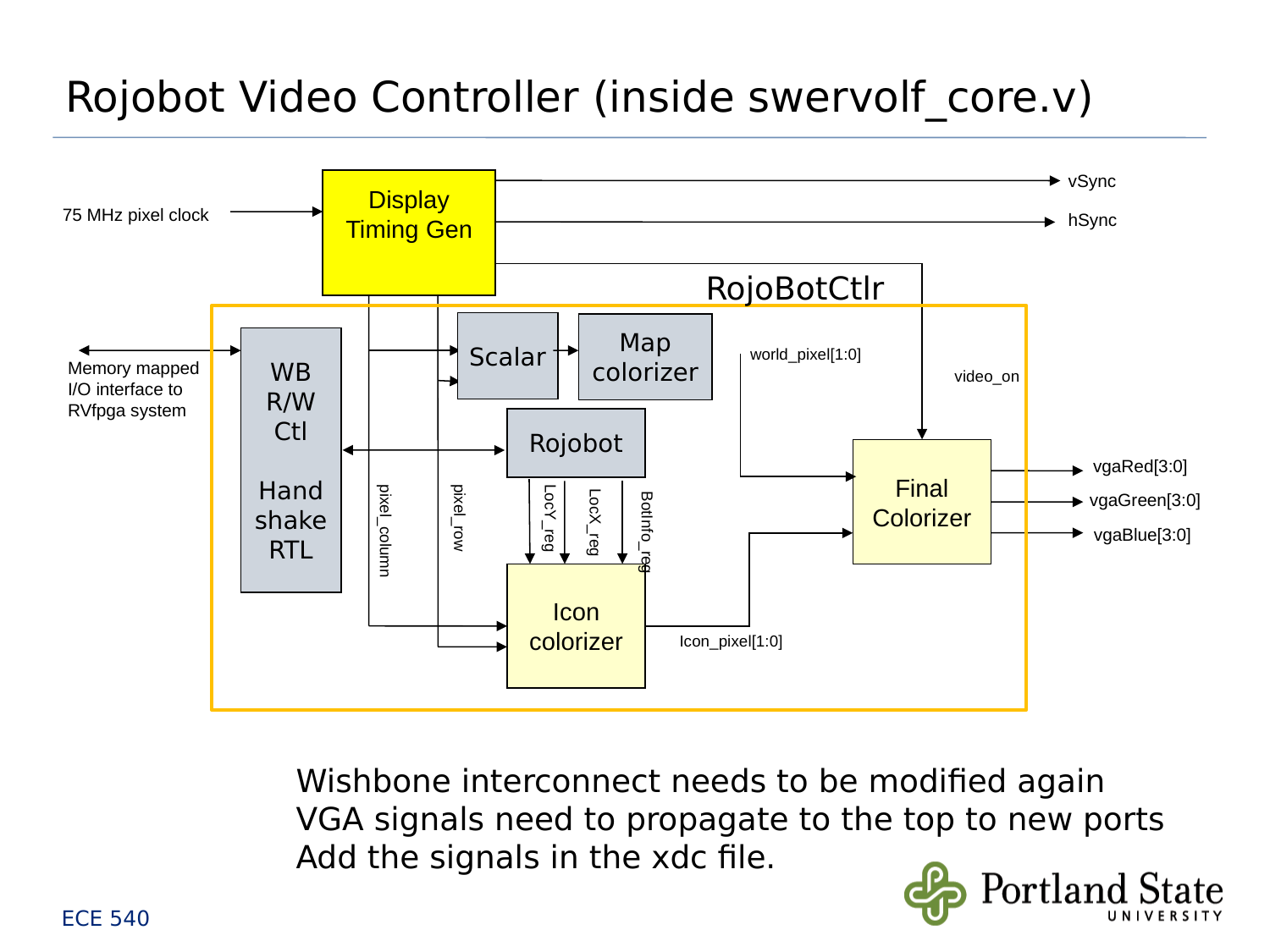

# Rojobot Video Controller (inside swervolf_core.v)
vSync
Display Timing Gen

75 MHz pixel clock
hSync

Map
colorizer
world_pixel[1:0]

Memory mapped I/O interface to RVfpga system
video_on

Final
Colorizer
vgaRed[3:0]

pixel_row
LocY_reg

pixel_column
LocX_reg

BotInfo_reg

vgaGreen[3:0]

vgaBlue[3:0]

Icon
colorizer

Icon_pixel[1:0]

RojoBotCtlr

Scalar
WB
R/W
Ctl

Hand
shake
RTL

Rojobot

Wishbone interconnect needs to be modified again
VGA signals need to propagate to the top to new ports
Add the signals in the xdc file.